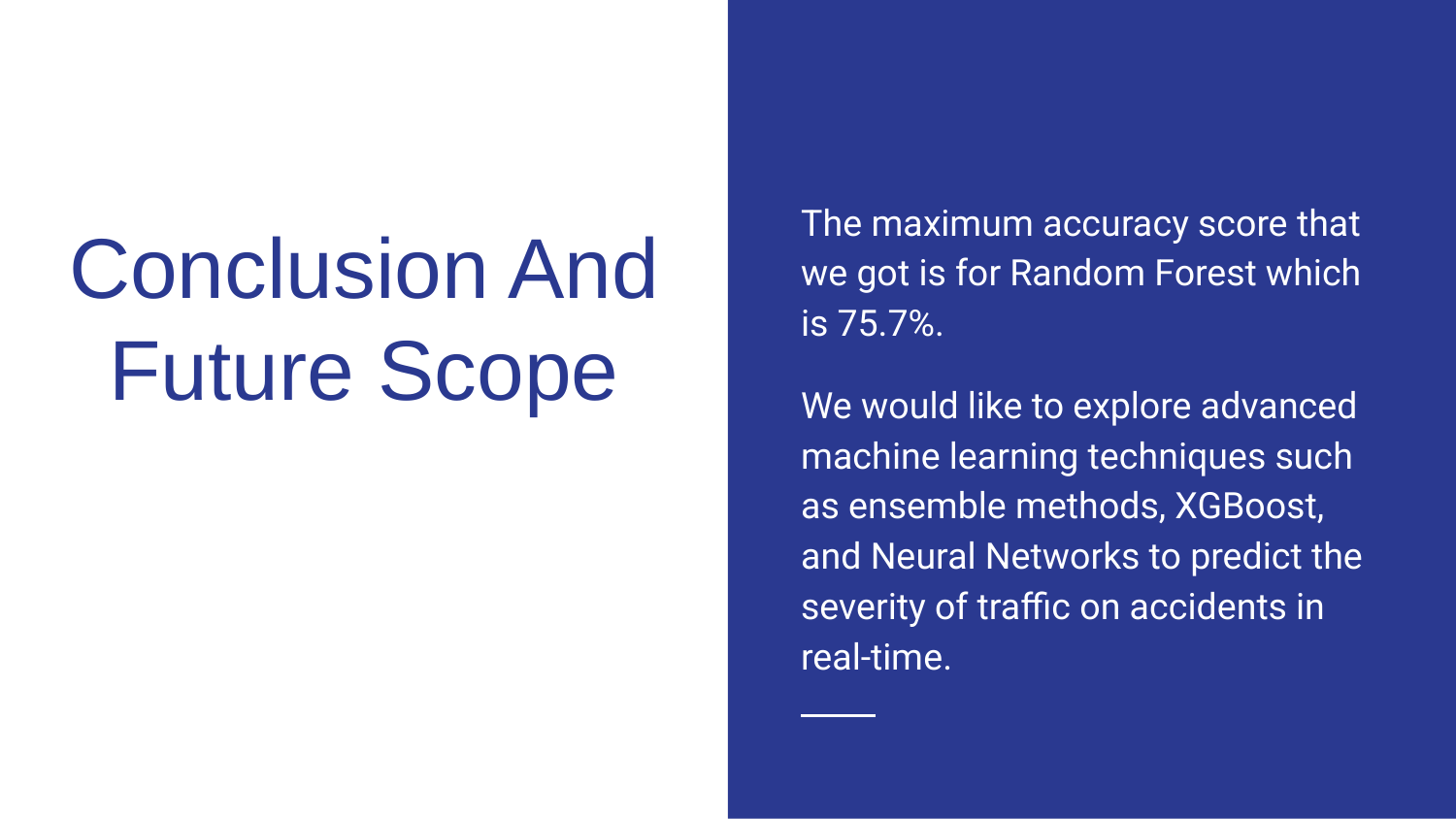

The maximum accuracy score that we got is for Random Forest which is 75.7%.
We would like to explore advanced machine learning techniques such as ensemble methods, XGBoost, and Neural Networks to predict the severity of traffic on accidents in real-time.
# Conclusion And Future Scope